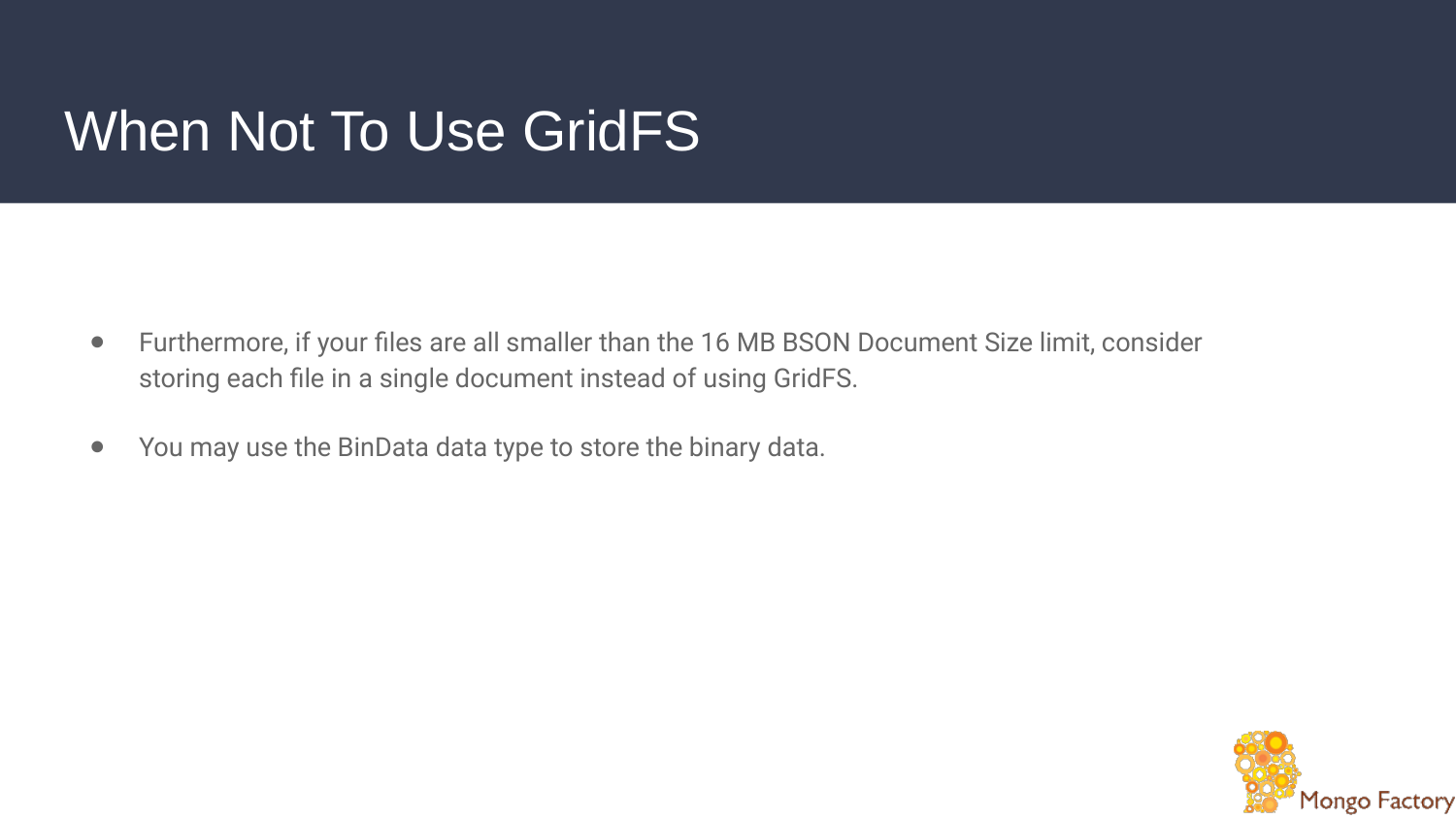

# When Not To Use GridFS
Furthermore, if your files are all smaller than the 16 MB BSON Document Size limit, consider storing each file in a single document instead of using GridFS.
You may use the BinData data type to store the binary data.